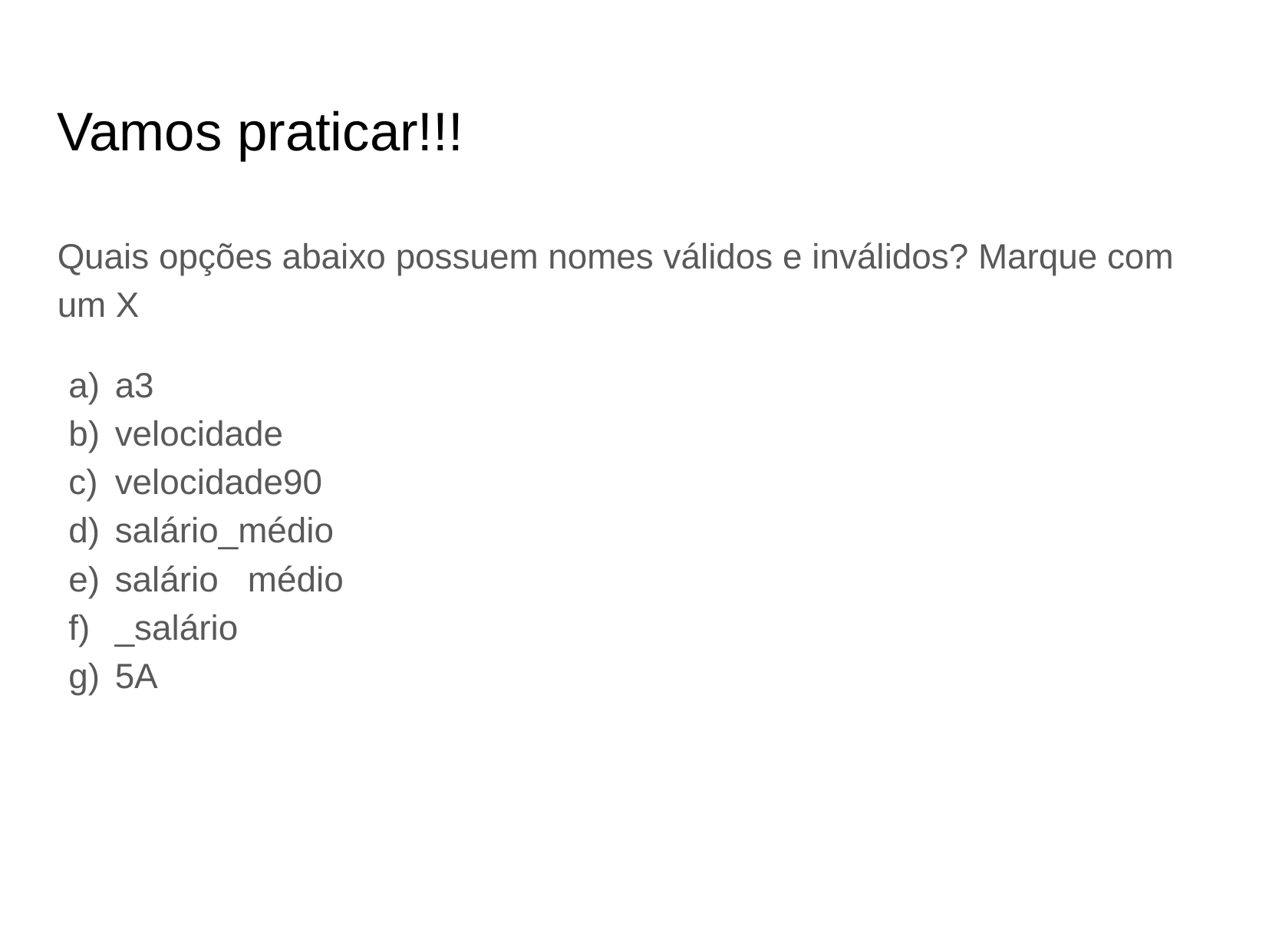

# Vamos praticar!!!
Quais opções abaixo possuem nomes válidos e inválidos? Marque com um X
a3
velocidade
velocidade90
salário_médio
salário   médio
_salário
5A